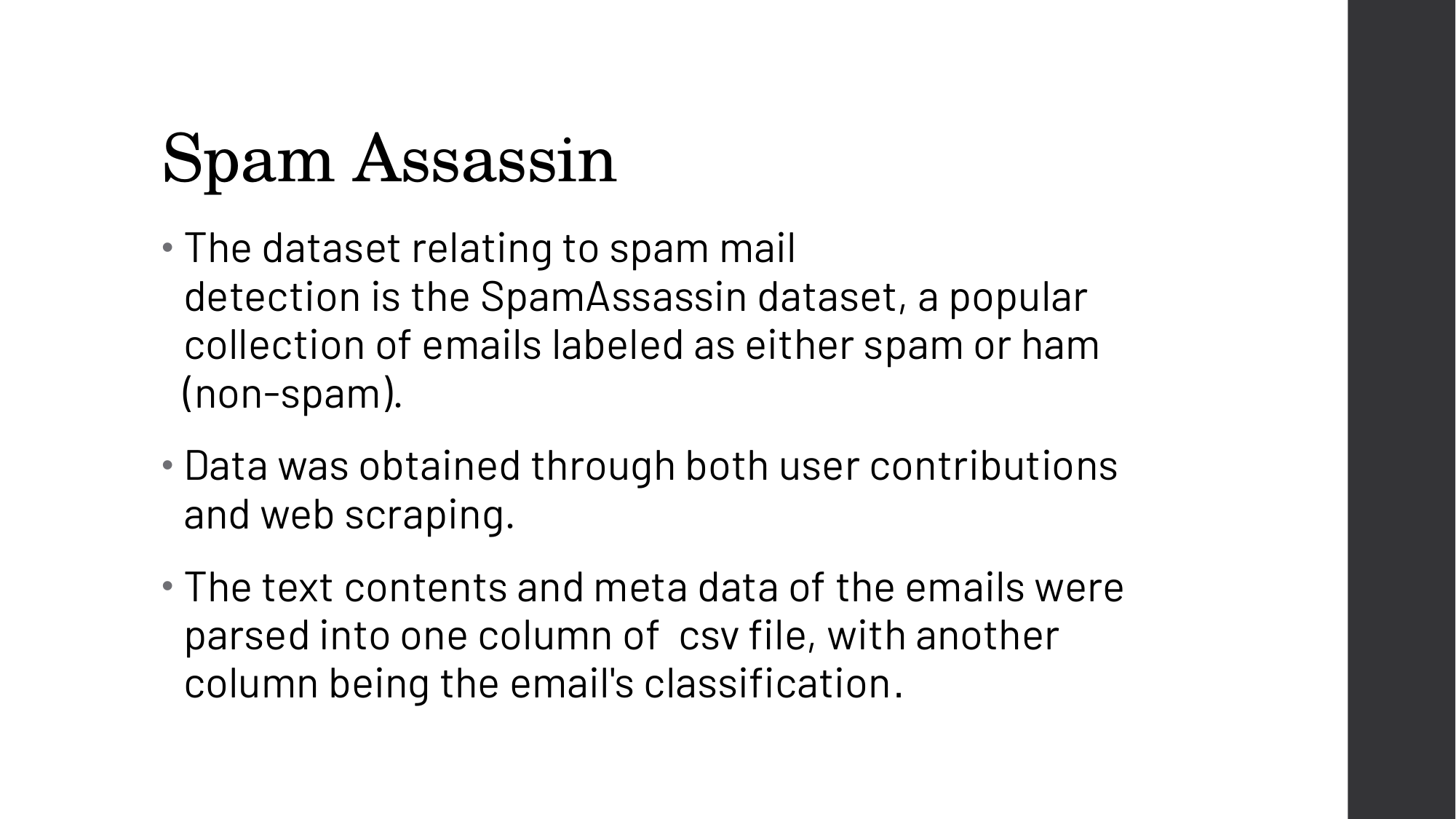

# Spam Assassin
The dataset relating to spam mail detection is the SpamAssassin dataset, a popular collection of emails labeled as either spam or ham (non-spam).
Data was obtained through both user contributions and web scraping.
The text contents and meta data of the emails were parsed into one column of  csv file, with another column being the email's classification.